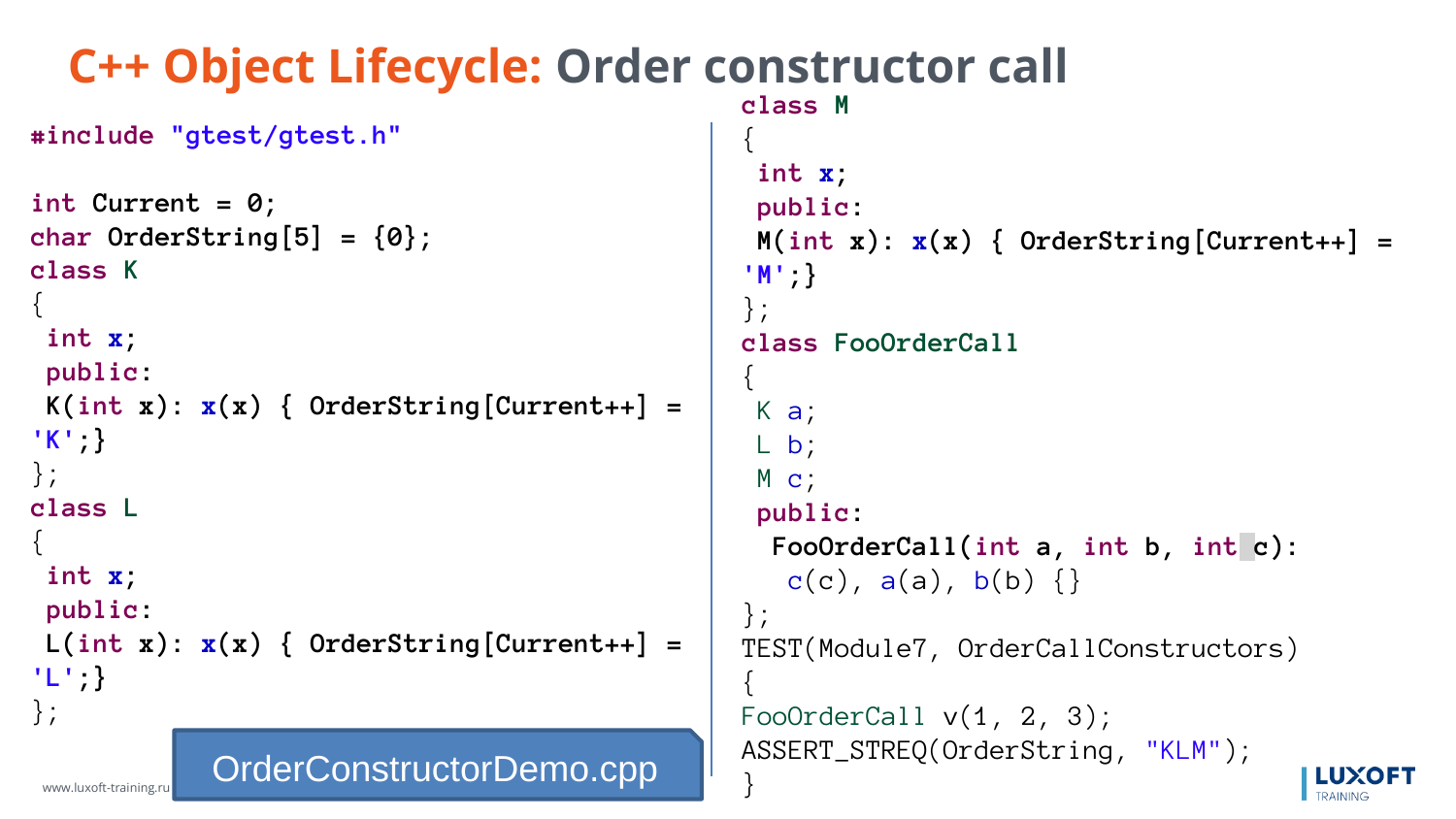

C++ Object Lifecycle: Order constructor call
class M
{
 int x;
 public:
 M(int x): x(x) { OrderString[Current++] = 'M';}
};
class FooOrderCall
{
 K a;
 L b;
 M c;
 public:
  FooOrderCall(int a, int b, int c):
   c(c), a(a), b(b) {}
};
TEST(Module7, OrderCallConstructors)
{
FooOrderCall v(1, 2, 3);
ASSERT_STREQ(OrderString, "KLM");
}
#include "gtest/gtest.h"

int Current = 0;
char OrderString[5] = {0};
class K
{
 int x;
 public:
 K(int x): x(x) { OrderString[Current++] = 'K';}
};
class L
{
 int x;
 public:
 L(int x): x(x) { OrderString[Current++] = 'L';}
};
OrderConstructorDemo.cpp